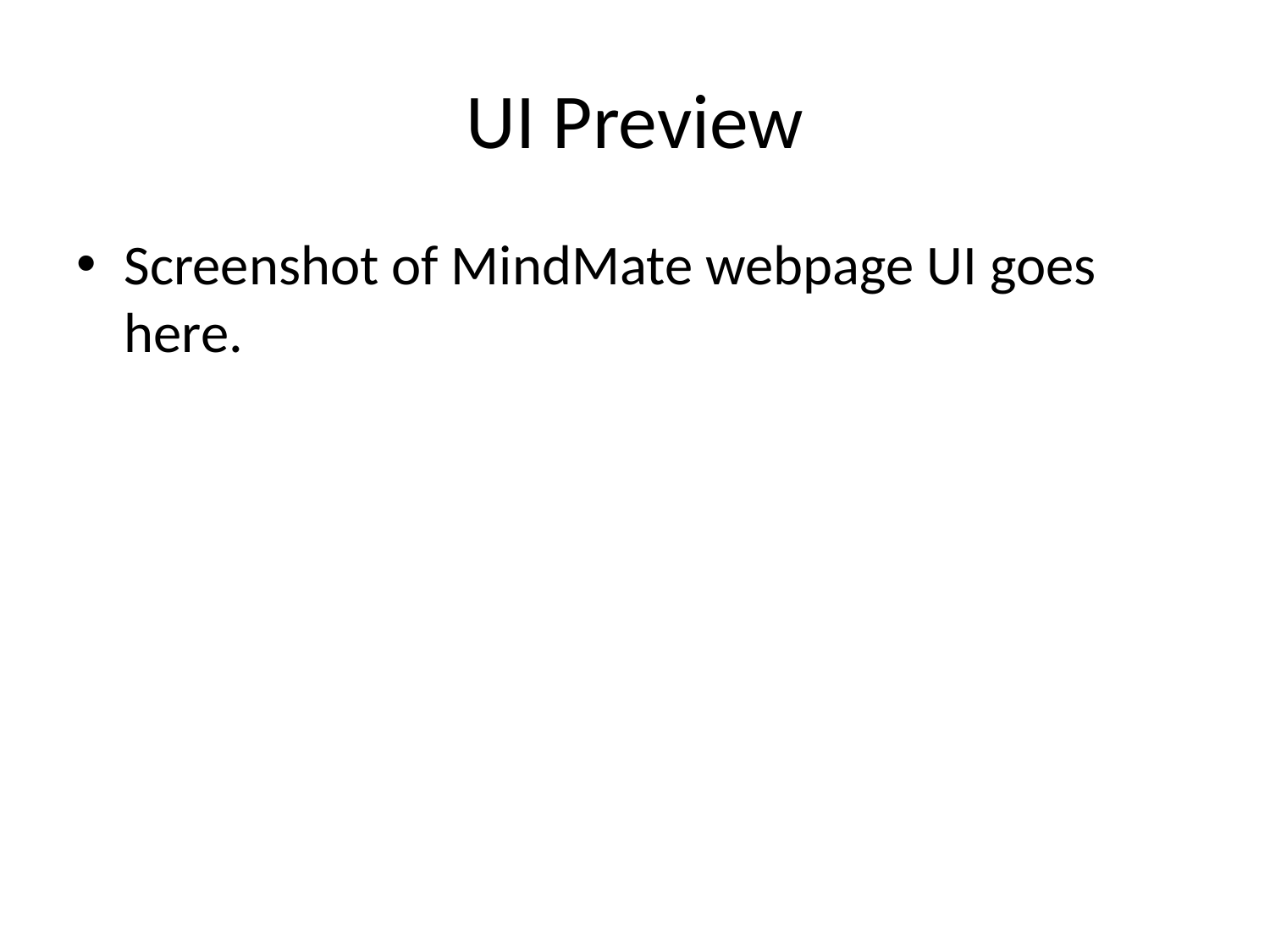

# UI Preview
Screenshot of MindMate webpage UI goes here.